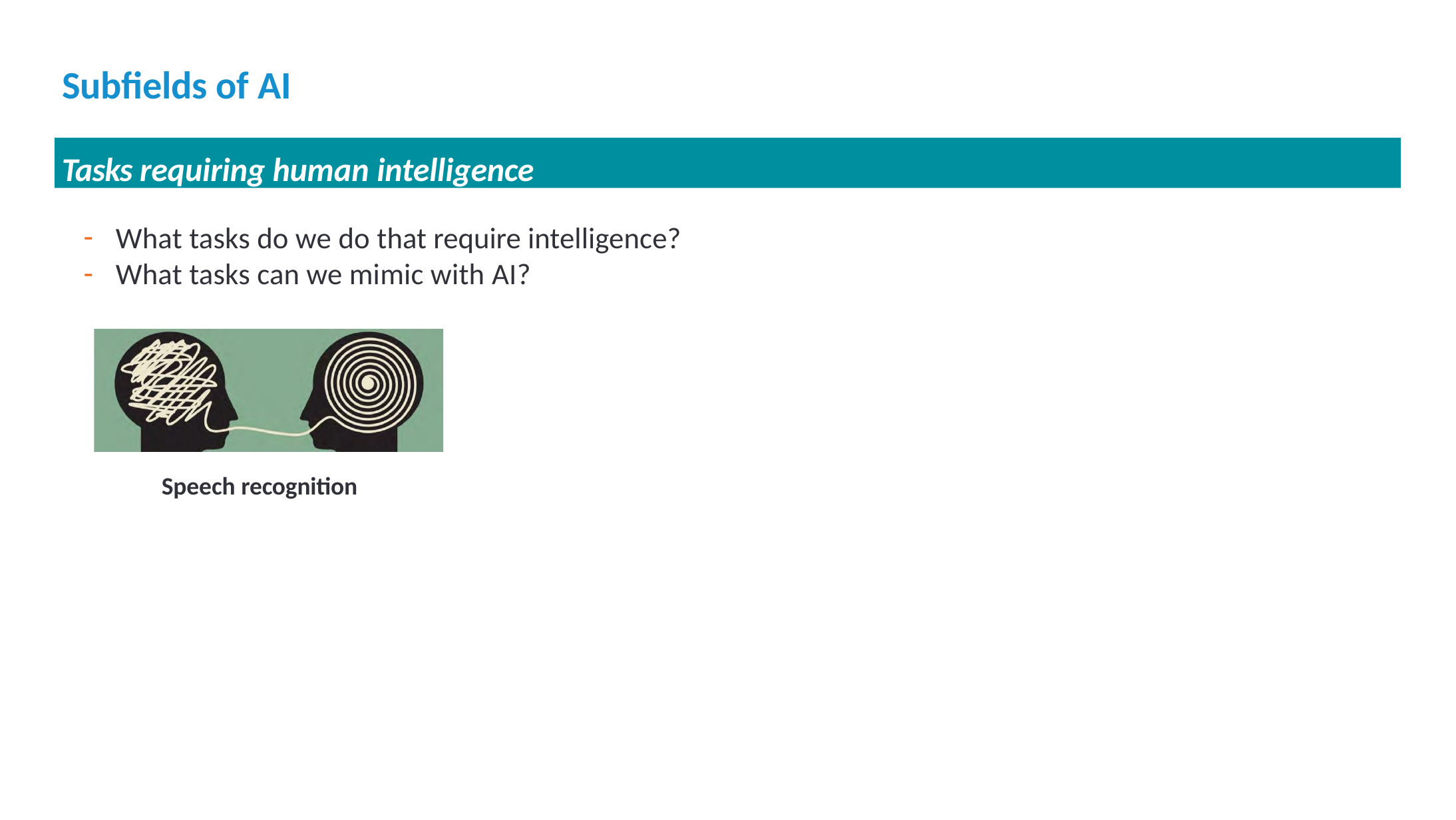

# Subfields of AI
Tasks requiring human intelligence
What tasks do we do that require intelligence?
What tasks can we mimic with AI?

Speech recognition